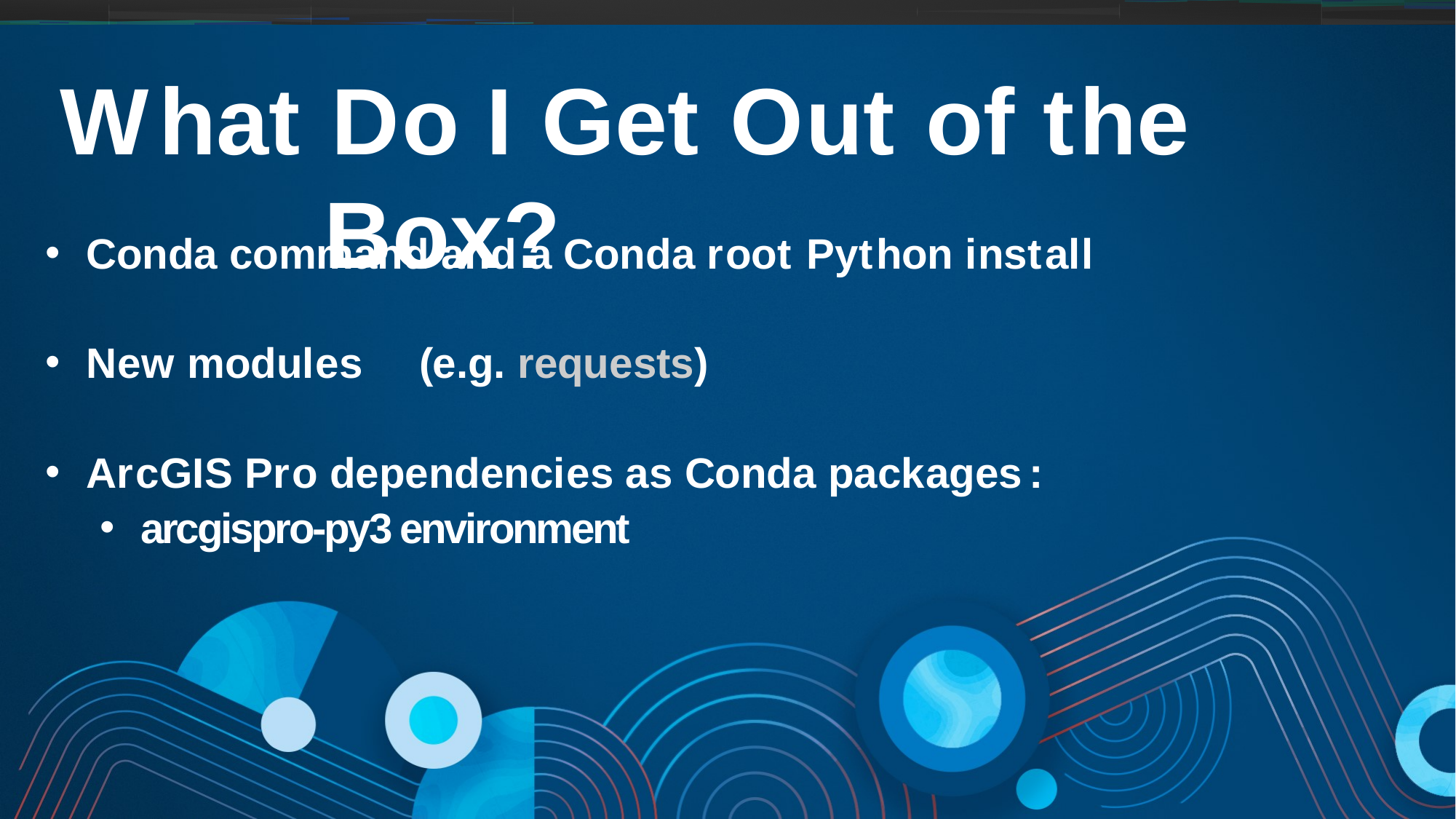

What Do I Get Out of the Box?
Conda command and a Conda root Python install

New modules      (e.g. requests)

ArcGIS Pro dependencies as Conda packages :
arcgispro-py3 environment